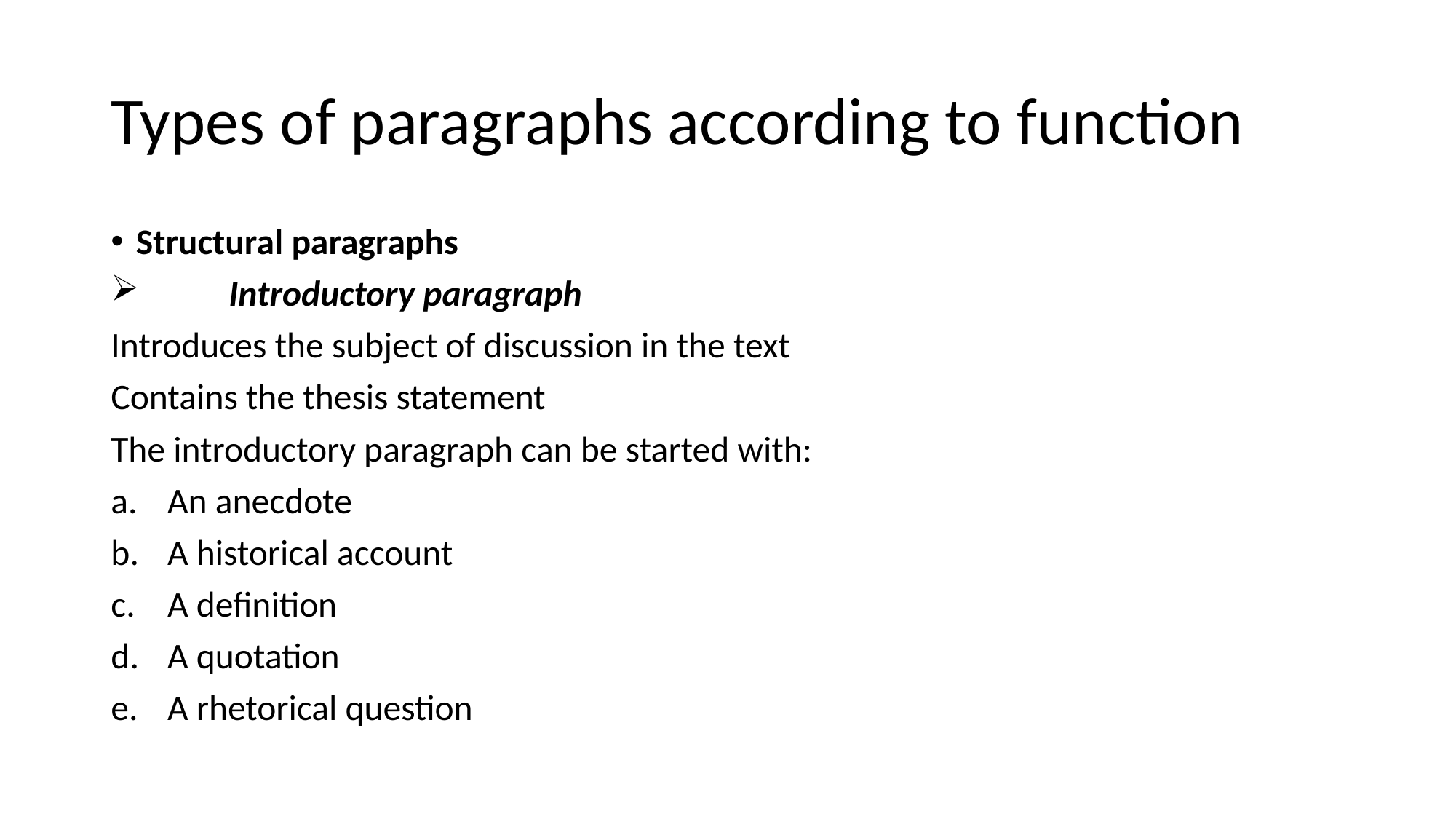

# Types of paragraphs according to function
Structural paragraphs
	Introductory paragraph
Introduces the subject of discussion in the text
Contains the thesis statement
The introductory paragraph can be started with:
An anecdote
A historical account
A definition
A quotation
A rhetorical question